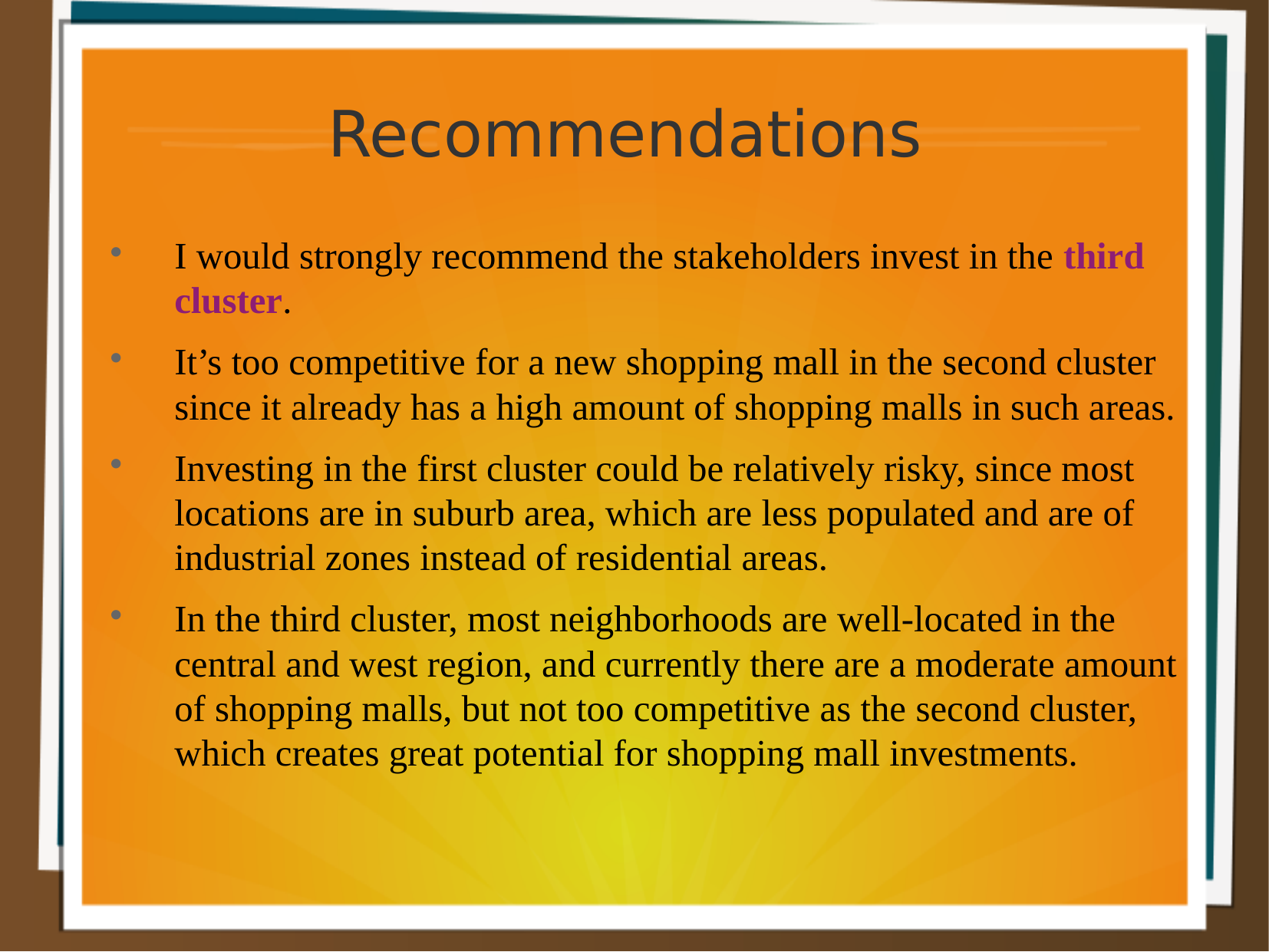

Recommendations
I would strongly recommend the stakeholders invest in the third cluster.
It’s too competitive for a new shopping mall in the second cluster since it already has a high amount of shopping malls in such areas.
Investing in the first cluster could be relatively risky, since most locations are in suburb area, which are less populated and are of industrial zones instead of residential areas.
In the third cluster, most neighborhoods are well-located in the central and west region, and currently there are a moderate amount of shopping malls, but not too competitive as the second cluster, which creates great potential for shopping mall investments.